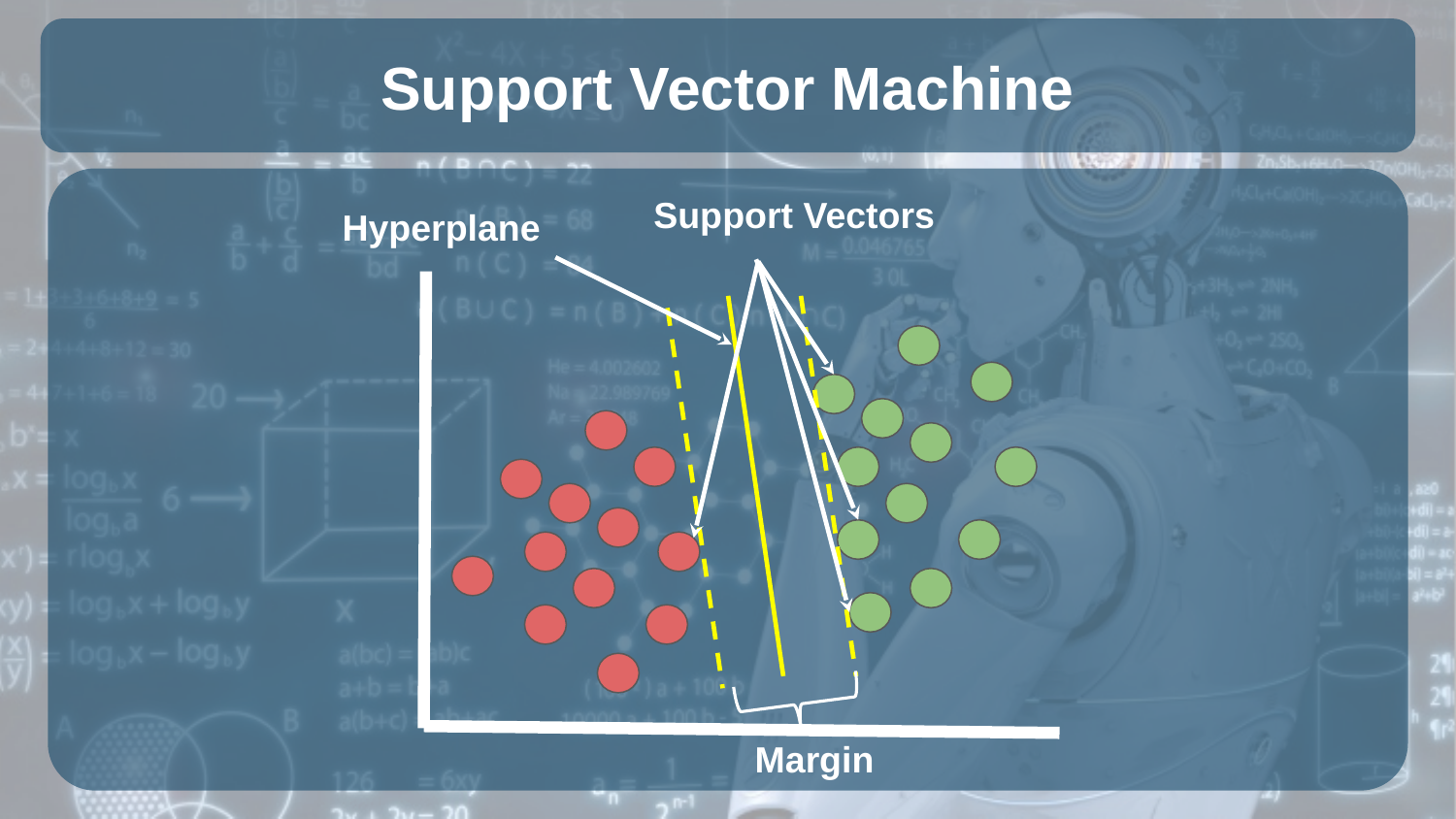

# Support Vector Machine
Support Vectors
Hyperplane

Margin